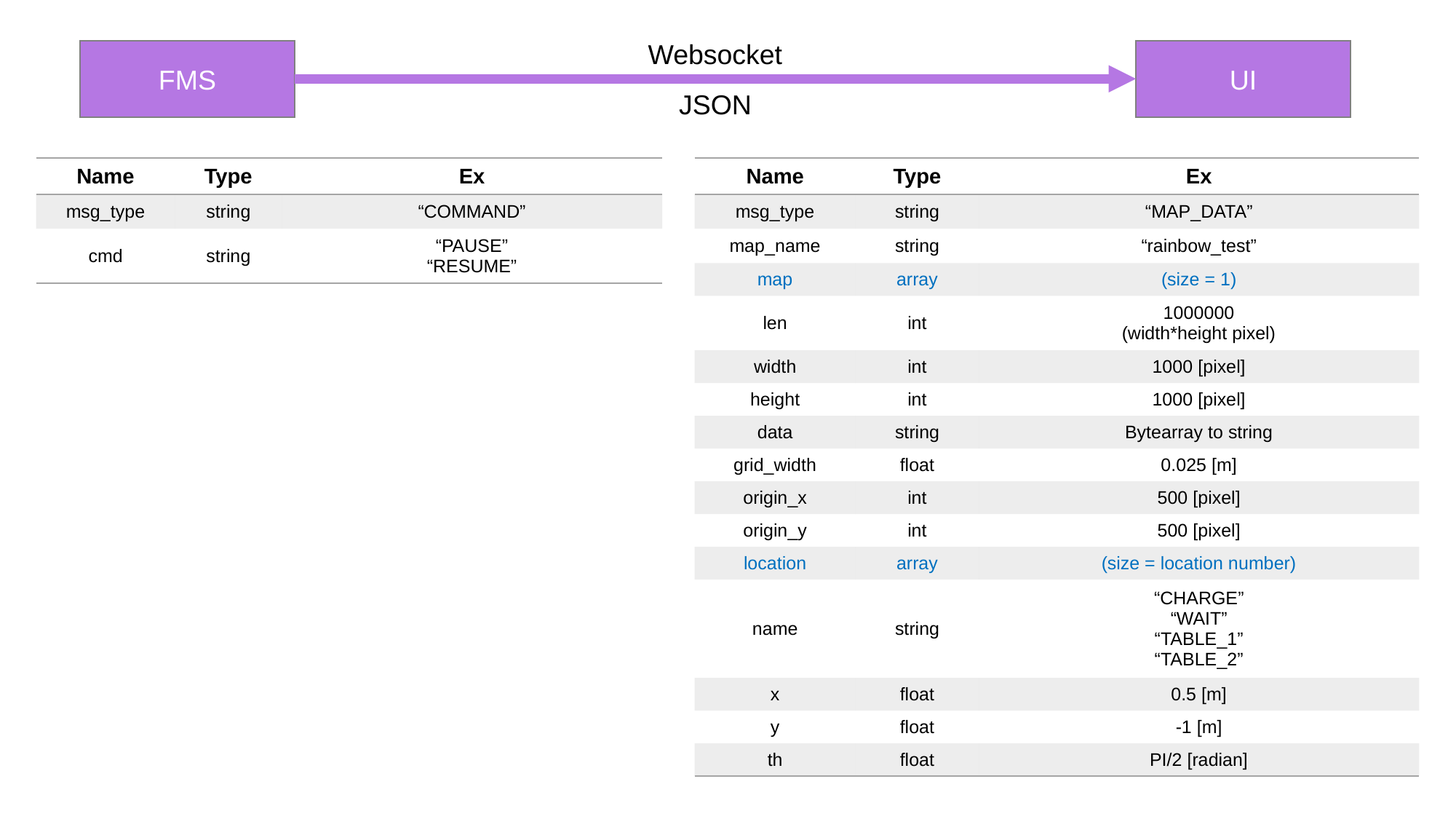

Websocket
FMS
UI
JSON
| Name | Type | Ex |
| --- | --- | --- |
| msg\_type | string | “COMMAND” |
| cmd | string | “PAUSE” “RESUME” |
| Name | Type | Ex |
| --- | --- | --- |
| msg\_type | string | “MAP\_DATA” |
| map\_name | string | “rainbow\_test” |
| map | array | (size = 1) |
| len | int | 1000000 (width\*height pixel) |
| width | int | 1000 [pixel] |
| height | int | 1000 [pixel] |
| data | string | Bytearray to string |
| grid\_width | float | 0.025 [m] |
| origin\_x | int | 500 [pixel] |
| origin\_y | int | 500 [pixel] |
| location | array | (size = location number) |
| name | string | “CHARGE” “WAIT” “TABLE\_1” “TABLE\_2” |
| x | float | 0.5 [m] |
| y | float | -1 [m] |
| th | float | PI/2 [radian] |